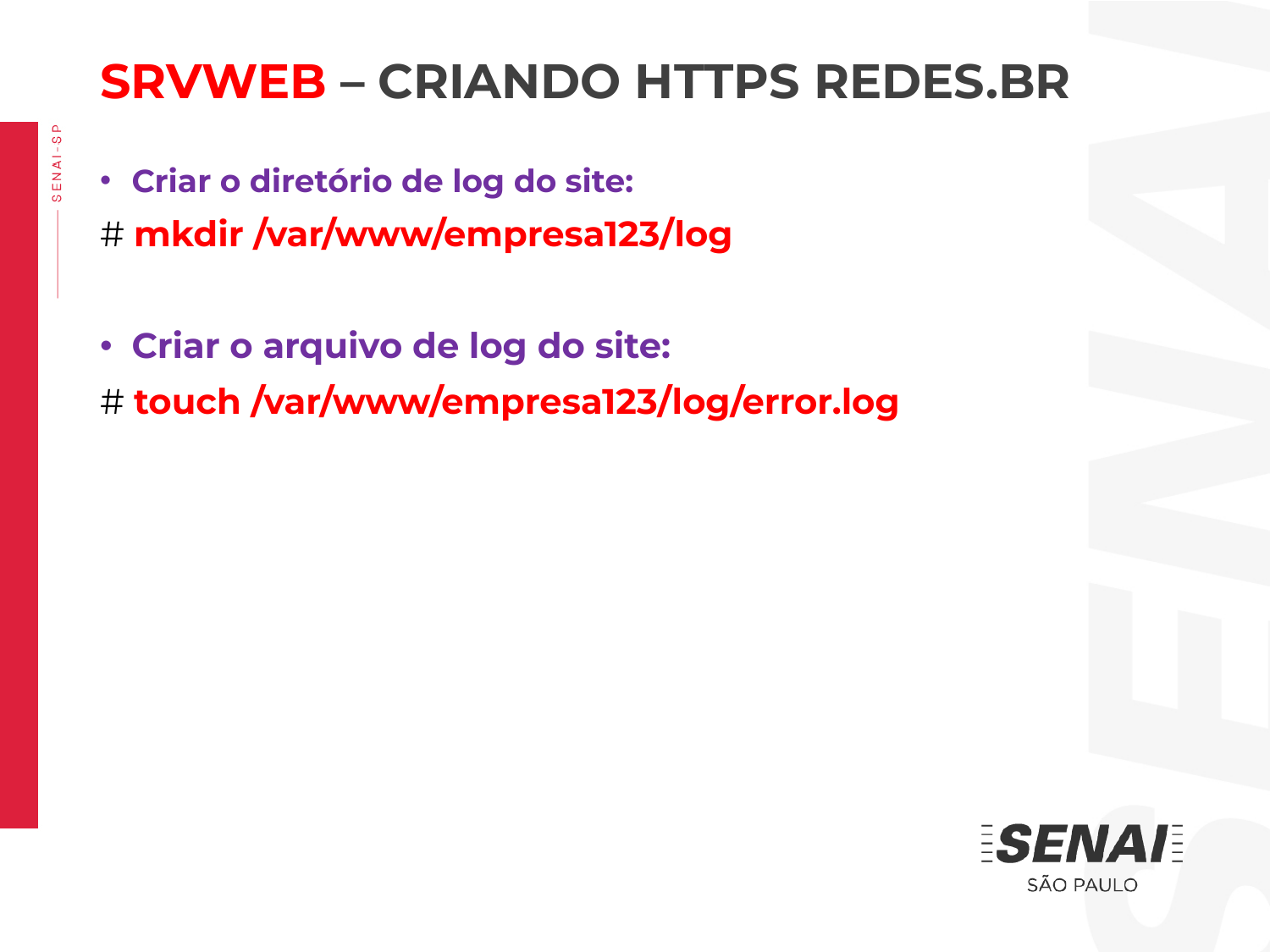

SRVWEB – CRIANDO HTTPS REDES.BR
Criar o diretório de log do site:
# mkdir /var/www/empresa123/log

Criar o arquivo de log do site:
# touch /var/www/empresa123/log/error.log